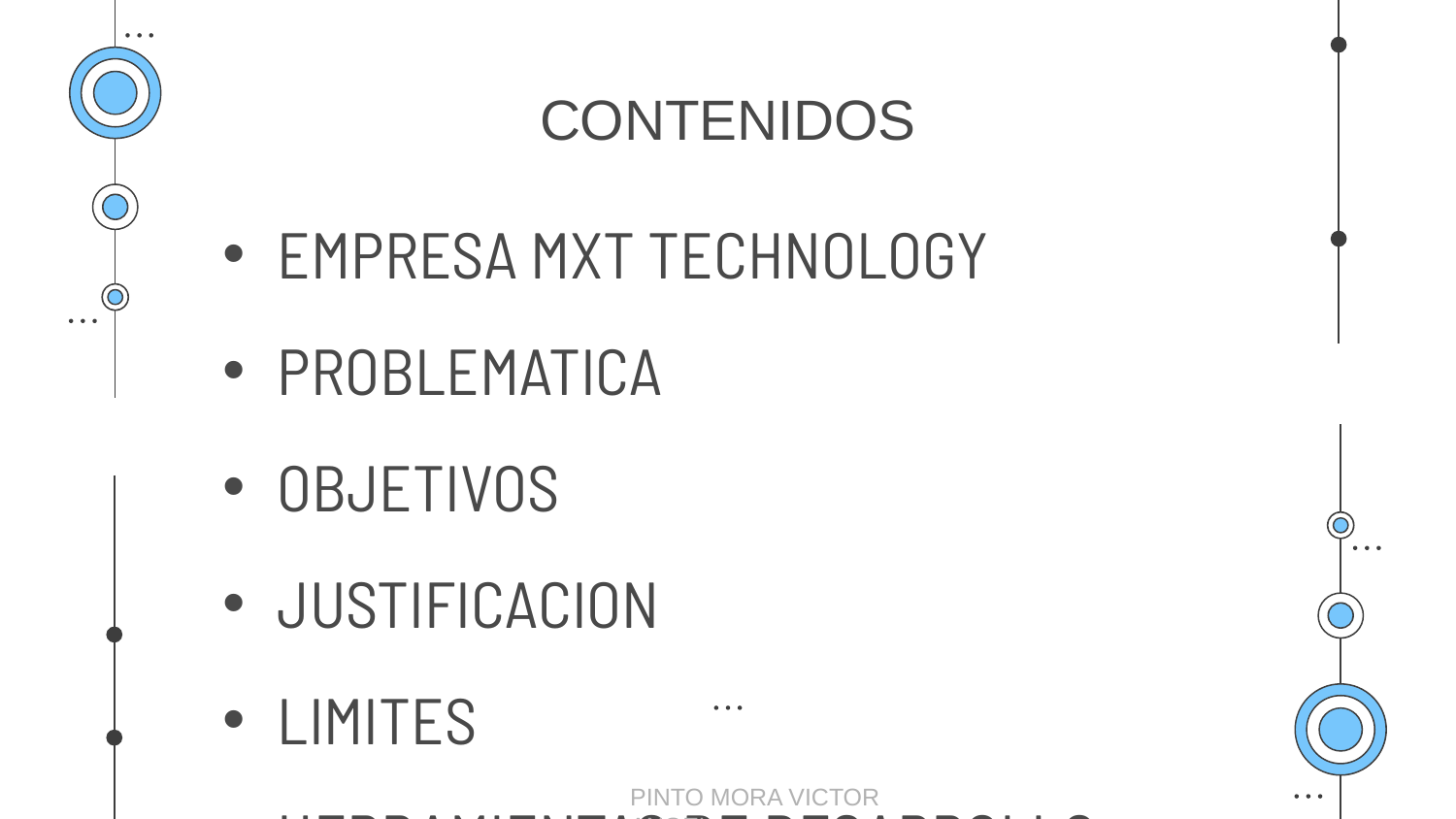

# CONTENIDOS
EMPRESA MXT TECHNOLOGY
PROBLEMATICA
OBJETIVOS
JUSTIFICACION
LIMITES
HERRAMIENTAS DE DESARROLLO
COLORES Y FUENTES APLICADAS AL SISTEMA WEB
METODOLOGIA
MARCO APLICATIVO
DISEÑO
PINTO MORA VICTOR ANGEL